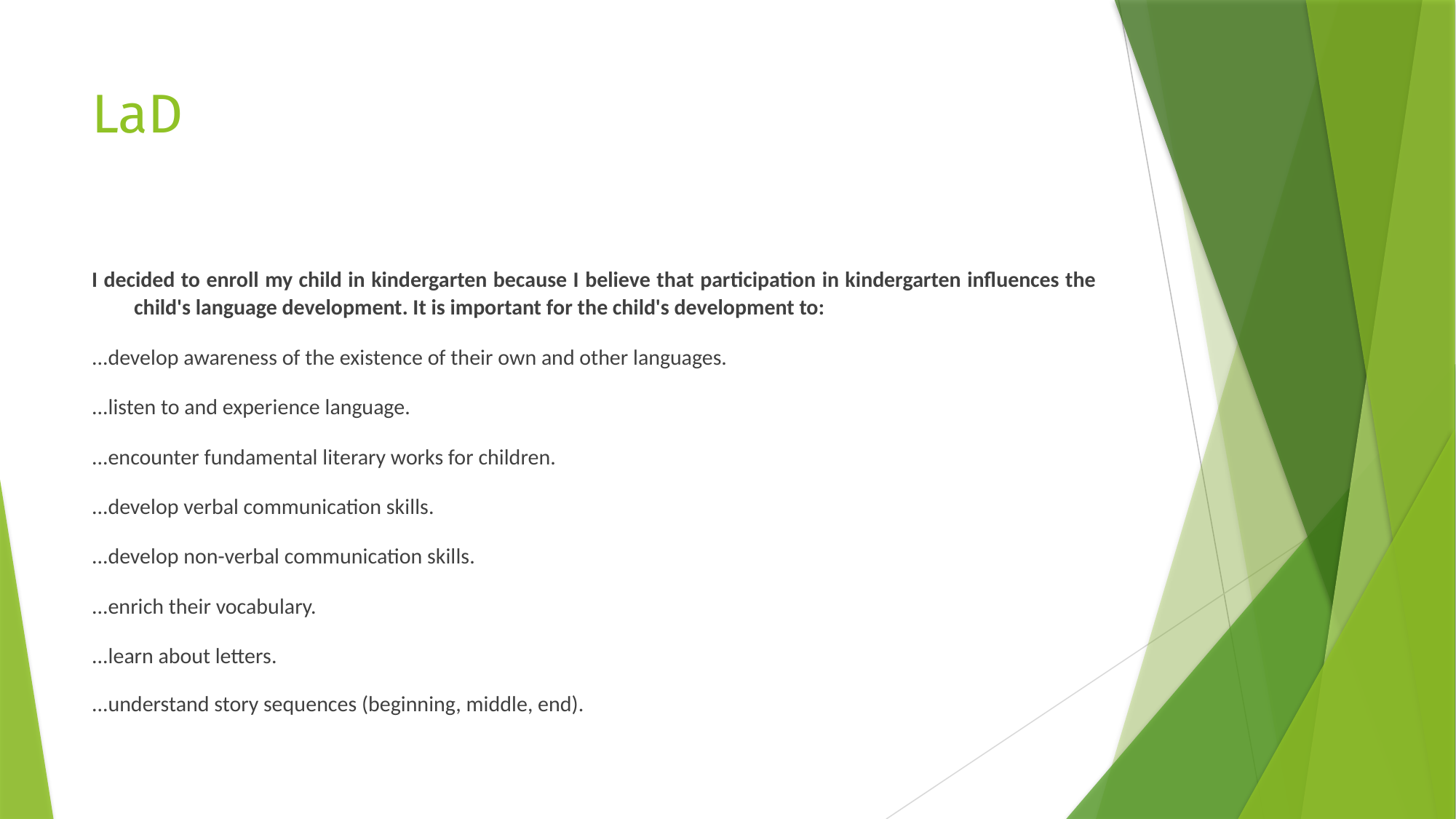

# LaD
I decided to enroll my child in kindergarten because I believe that participation in kindergarten influences the child's language development. It is important for the child's development to:
...develop awareness of the existence of their own and other languages.
...listen to and experience language.
...encounter fundamental literary works for children.
...develop verbal communication skills.
...develop non-verbal communication skills.
...enrich their vocabulary.
...learn about letters.
...understand story sequences (beginning, middle, end).